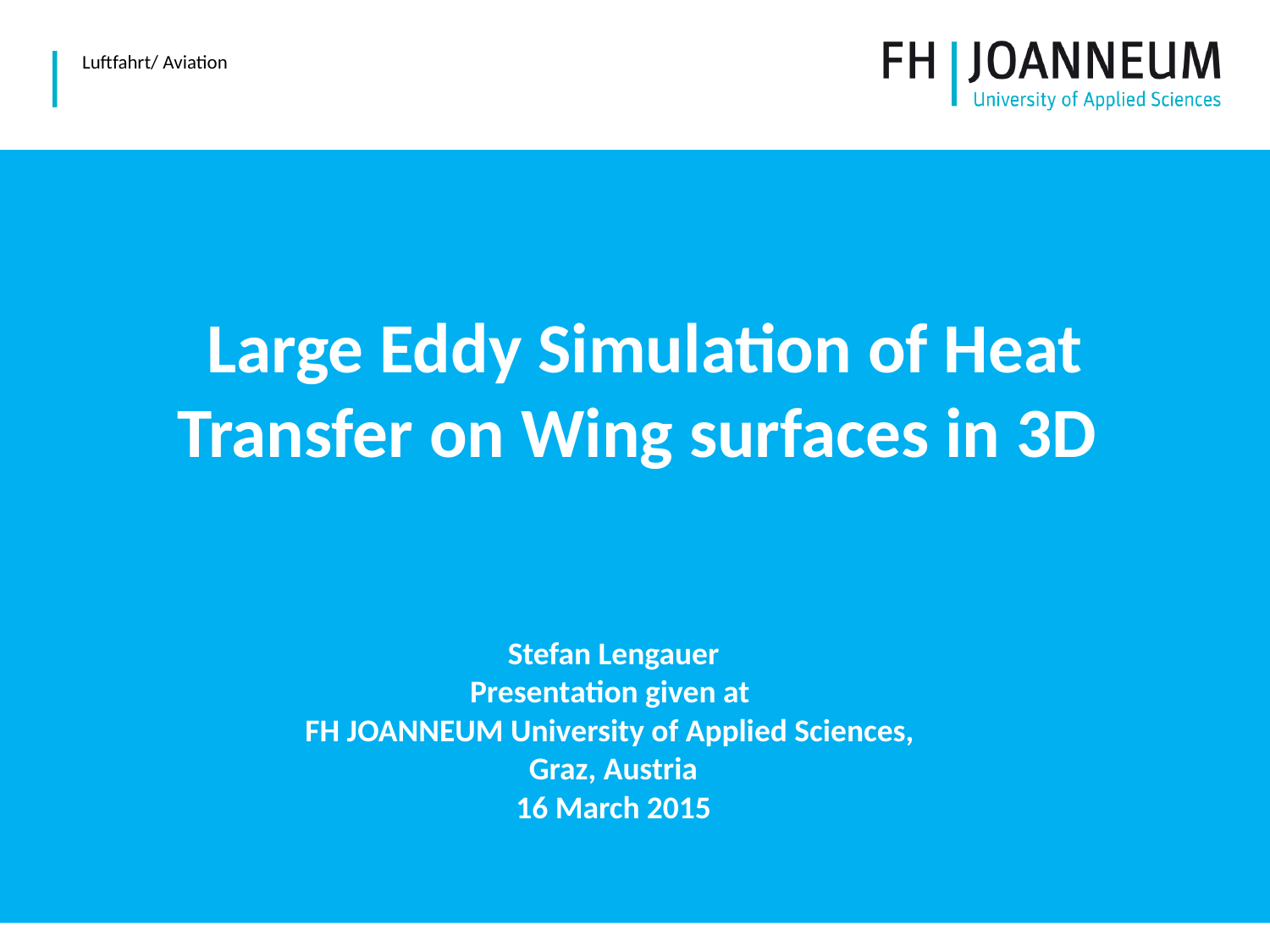

Large Eddy Simulation of Heat Transfer on Wing surfaces in 3D
Stefan Lengauer
Presentation given at
FH JOANNEUM University of Applied Sciences,
Graz, Austria
16 March 2015